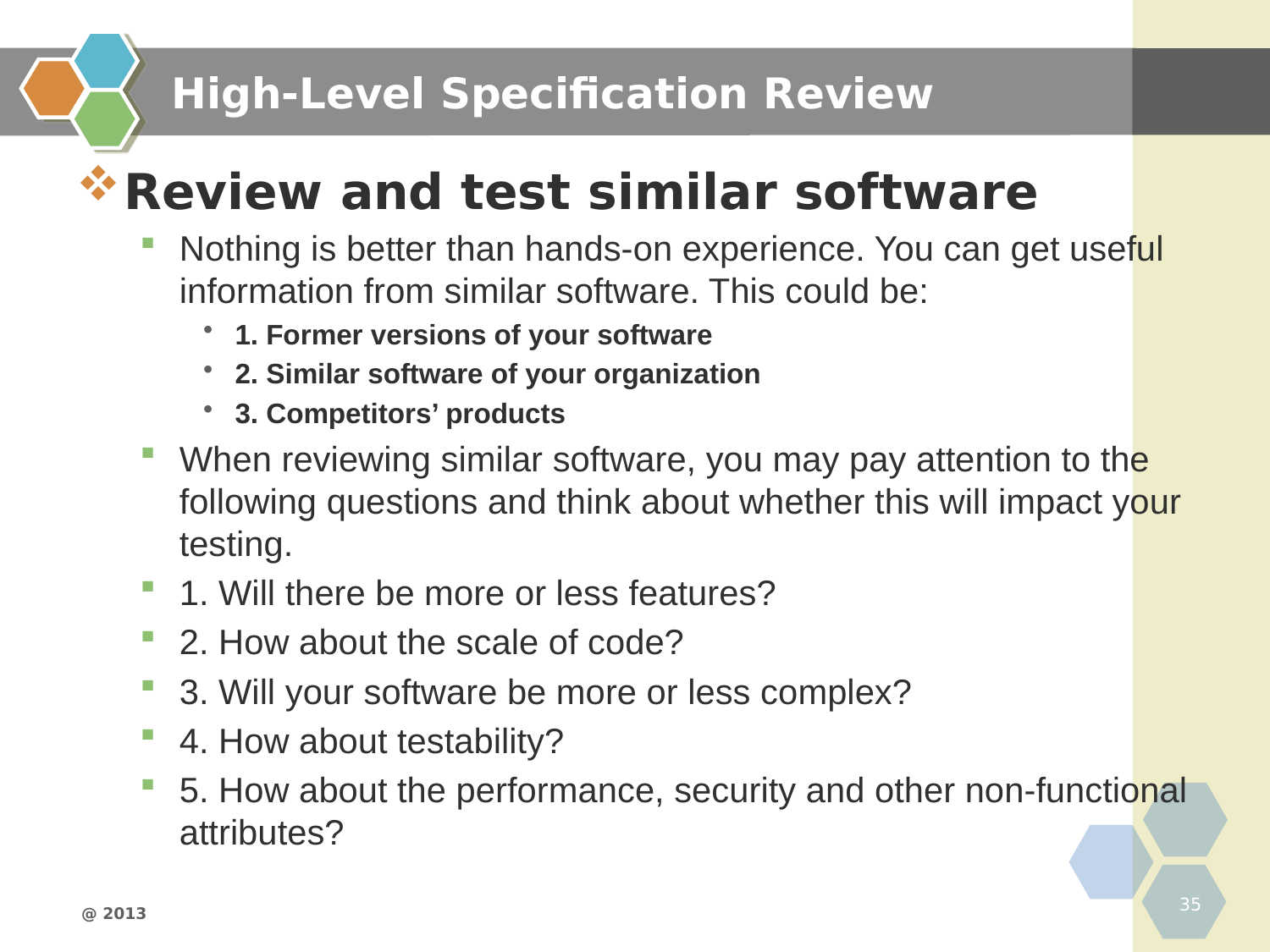

# High-Level Specification Review
Review and test similar software
Nothing is better than hands-on experience. You can get useful information from similar software. This could be:
1. Former versions of your software
2. Similar software of your organization
3. Competitors’ products
When reviewing similar software, you may pay attention to the following questions and think about whether this will impact your testing.
1. Will there be more or less features?
2. How about the scale of code?
3. Will your software be more or less complex?
4. How about testability?
5. How about the performance, security and other non-functional attributes?
35